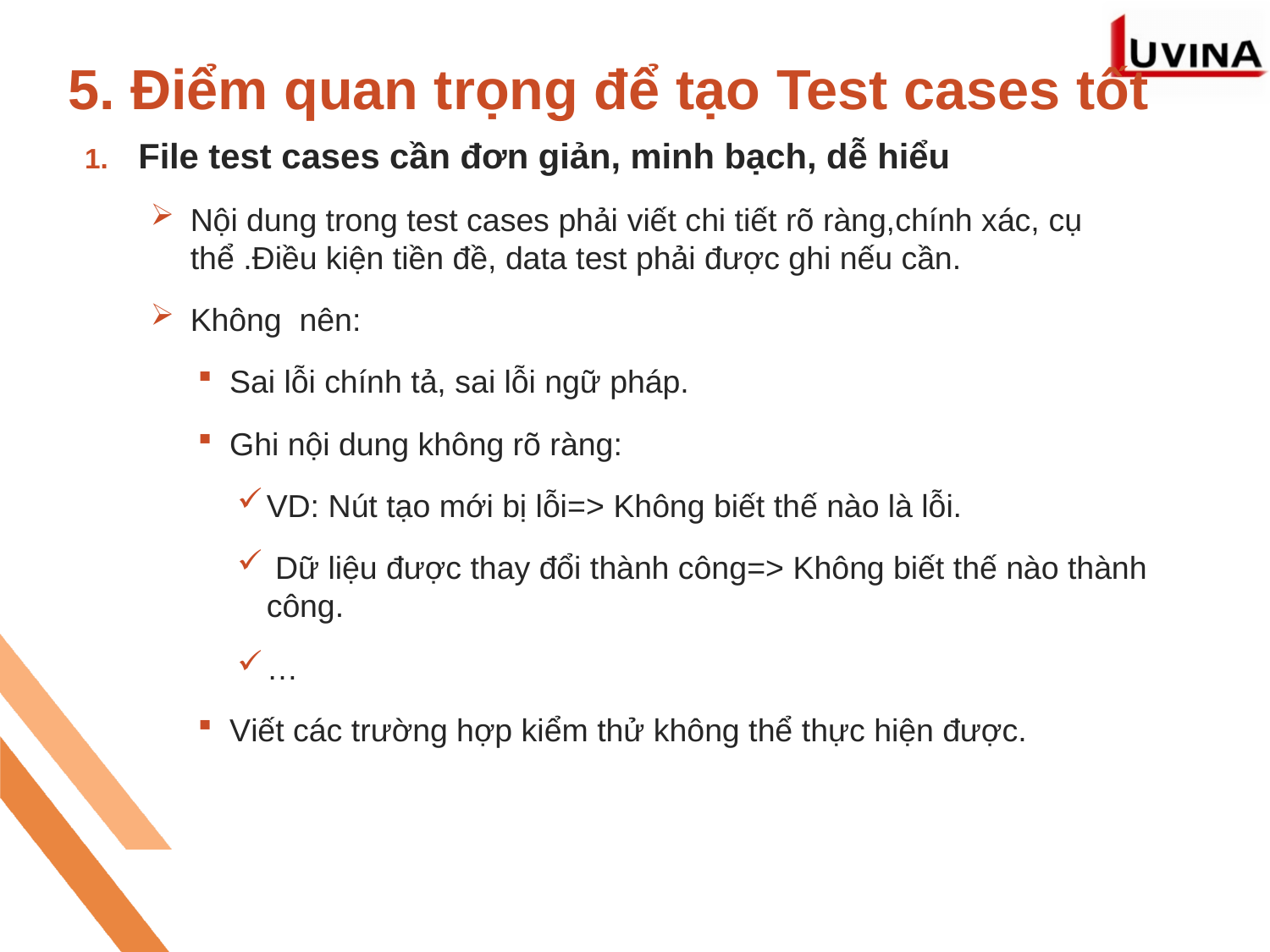

# 5. Điểm quan trọng để tạo Test cases tốt
File test cases cần đơn giản, minh bạch, dễ hiểu
Nội dung trong test cases phải viết chi tiết rõ ràng,chính xác, cụ thể .Điều kiện tiền đề, data test phải được ghi nếu cần.
Không  nên:
Sai lỗi chính tả, sai lỗi ngữ pháp.
Ghi nội dung không rõ ràng:
VD: Nút tạo mới bị lỗi=> Không biết thế nào là lỗi.
 Dữ liệu được thay đổi thành công=> Không biết thế nào thành công.
…
Viết các trường hợp kiểm thử không thể thực hiện được.